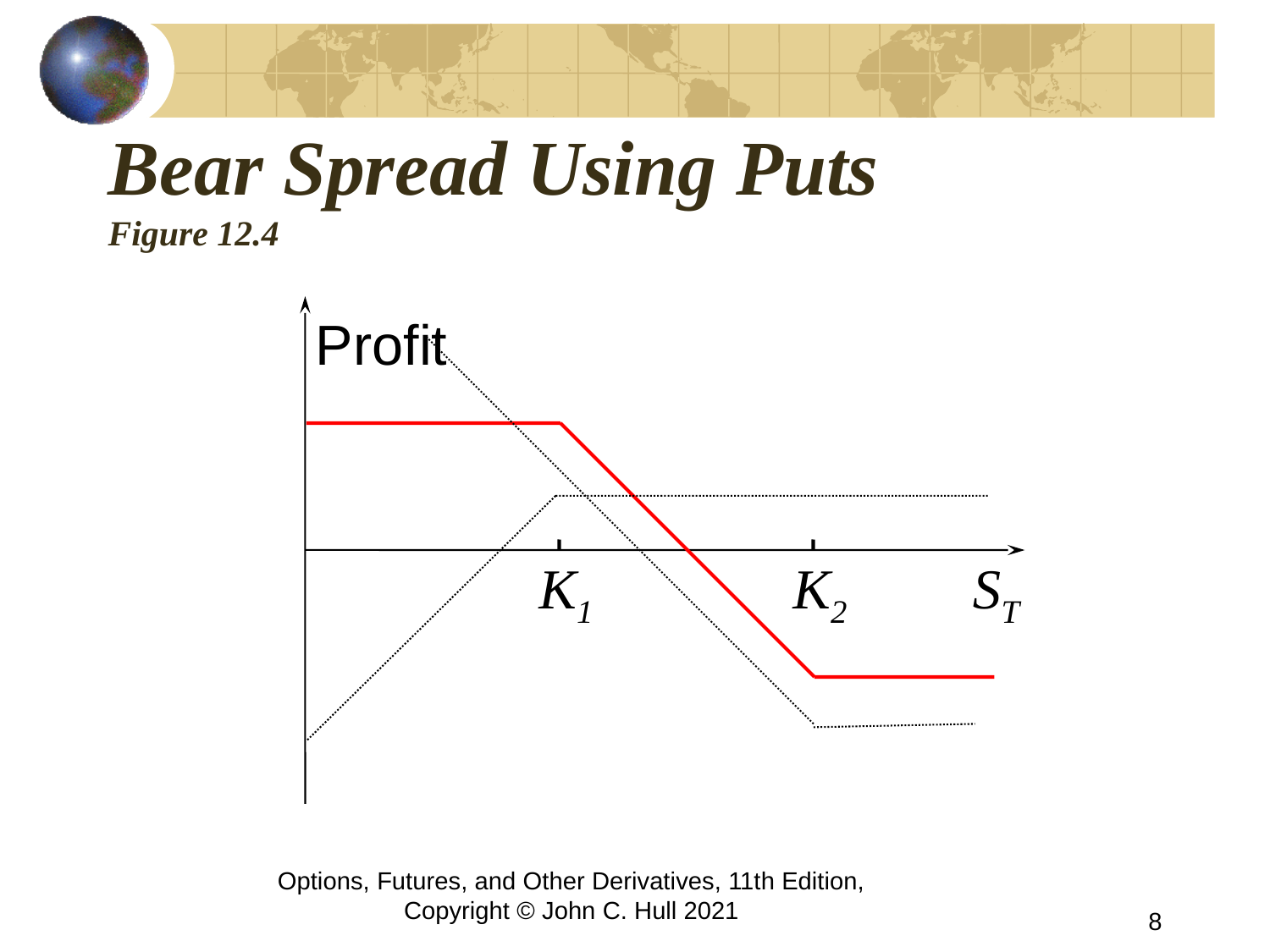

# Bear Spread Using Puts Figure 12.4

Profit

K1
K2
ST

Options, Futures, and Other Derivatives, 11th Edition, Copyright © John C. Hull 2021
8